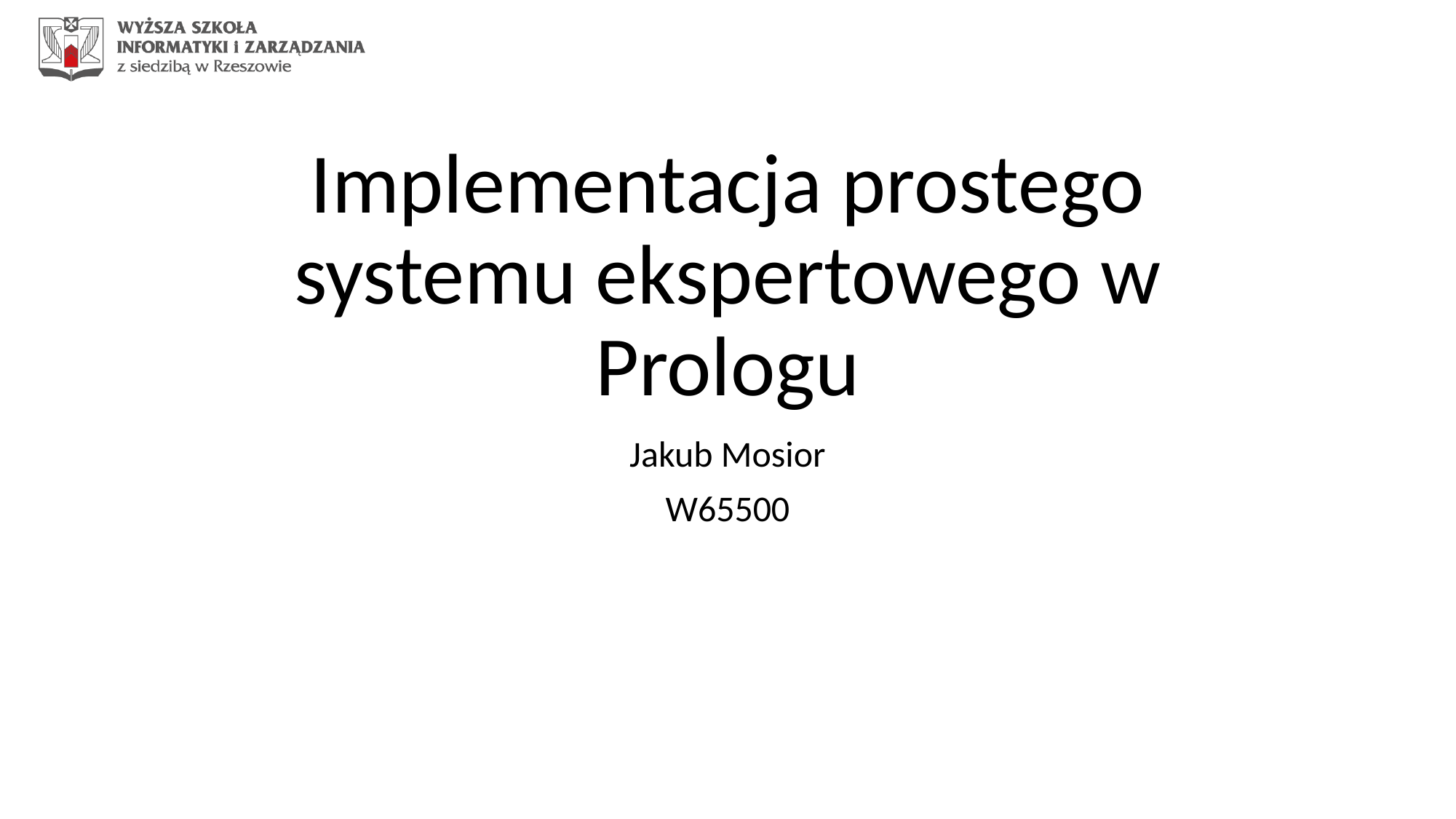

# Implementacja prostego systemu ekspertowego w Prologu
Jakub Mosior
W65500